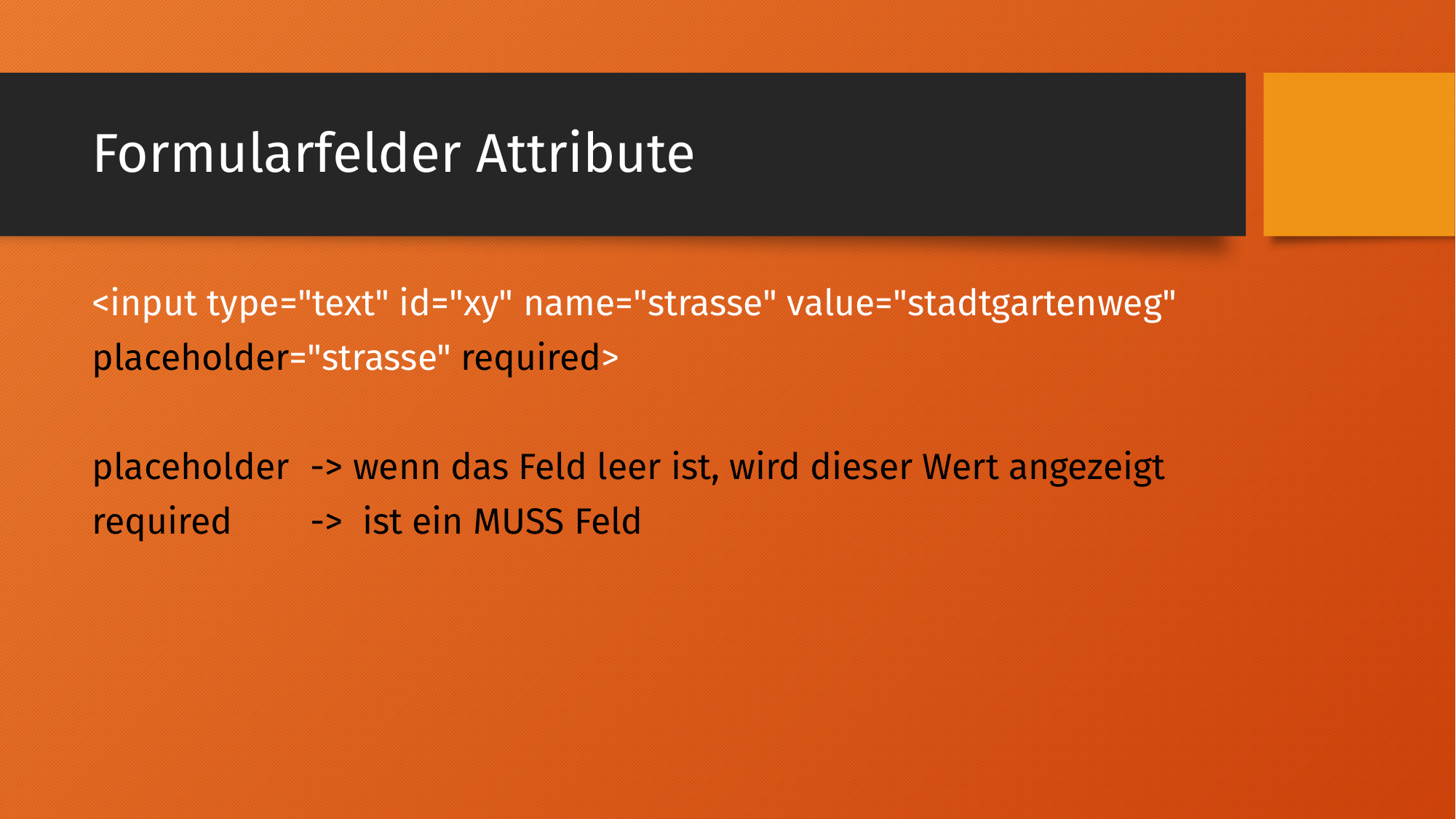

# Formularfelder Attribute
<input type="text" id="xy" name="strasse" value="stadtgartenweg"
placeholder="strasse" required>

placeholder	-> wenn das Feld leer ist, wird dieser Wert angezeigt
required	->  ist ein MUSS Feld